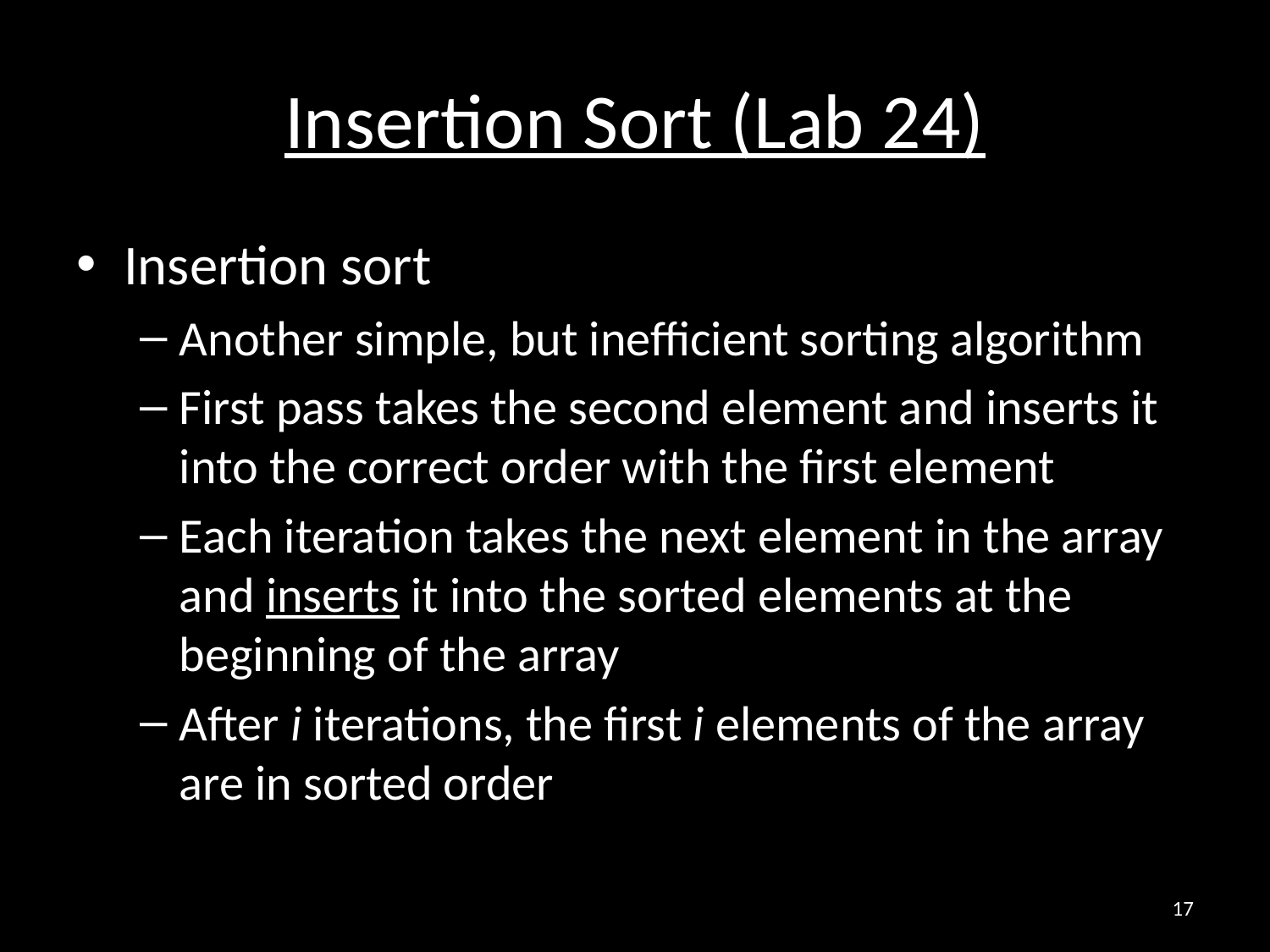

# Insertion Sort (Lab 24)
Insertion sort
Another simple, but inefficient sorting algorithm
First pass takes the second element and inserts it into the correct order with the first element
Each iteration takes the next element in the array and inserts it into the sorted elements at the beginning of the array
After i iterations, the first i elements of the array are in sorted order

17